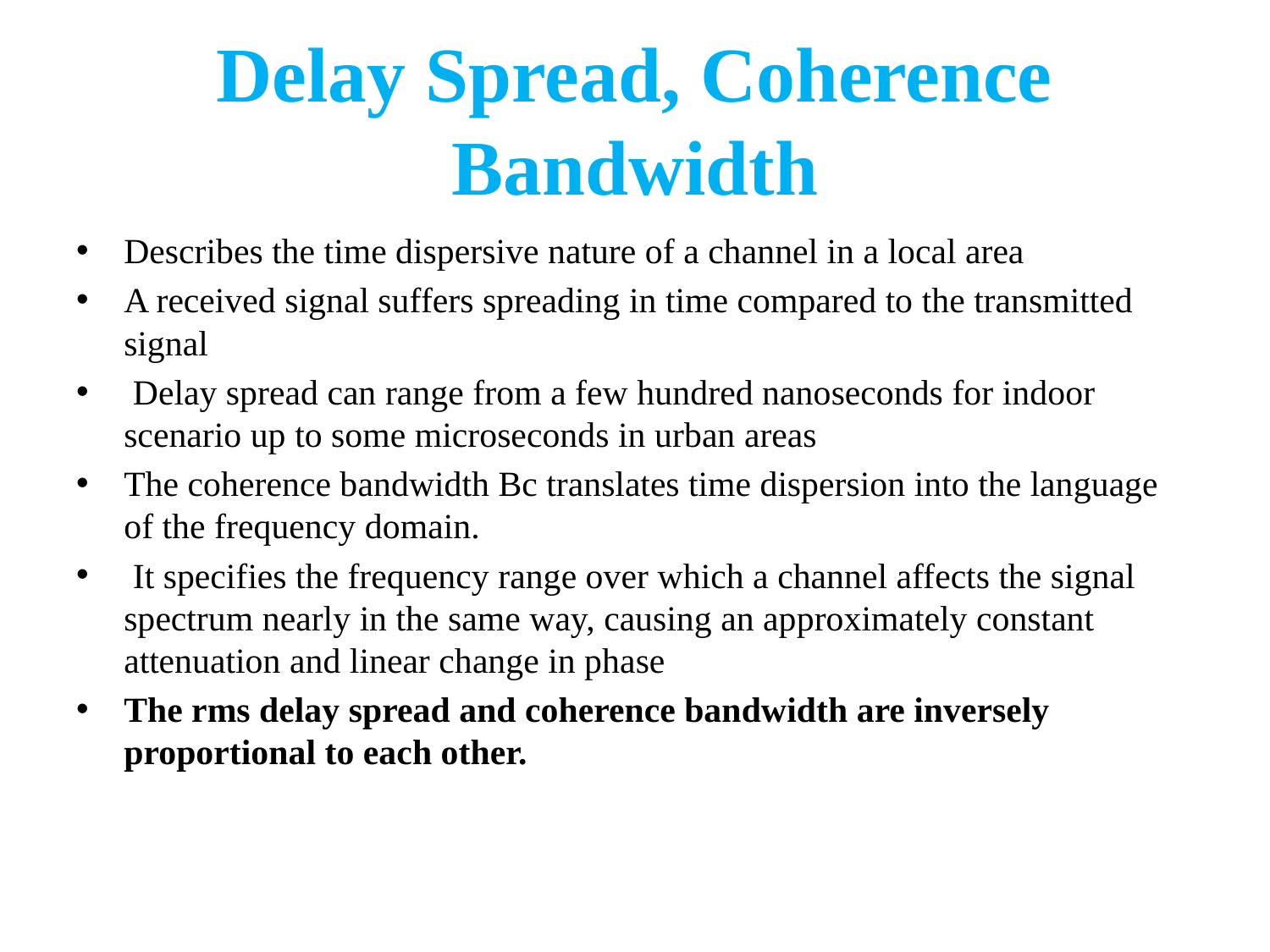

# Delay Spread, Coherence Bandwidth
Describes the time dispersive nature of a channel in a local area
A received signal suffers spreading in time compared to the transmitted signal
 Delay spread can range from a few hundred nanoseconds for indoor scenario up to some microseconds in urban areas
The coherence bandwidth Bc translates time dispersion into the language of the frequency domain.
 It specifies the frequency range over which a channel affects the signal spectrum nearly in the same way, causing an approximately constant attenuation and linear change in phase
The rms delay spread and coherence bandwidth are inversely proportional to each other.